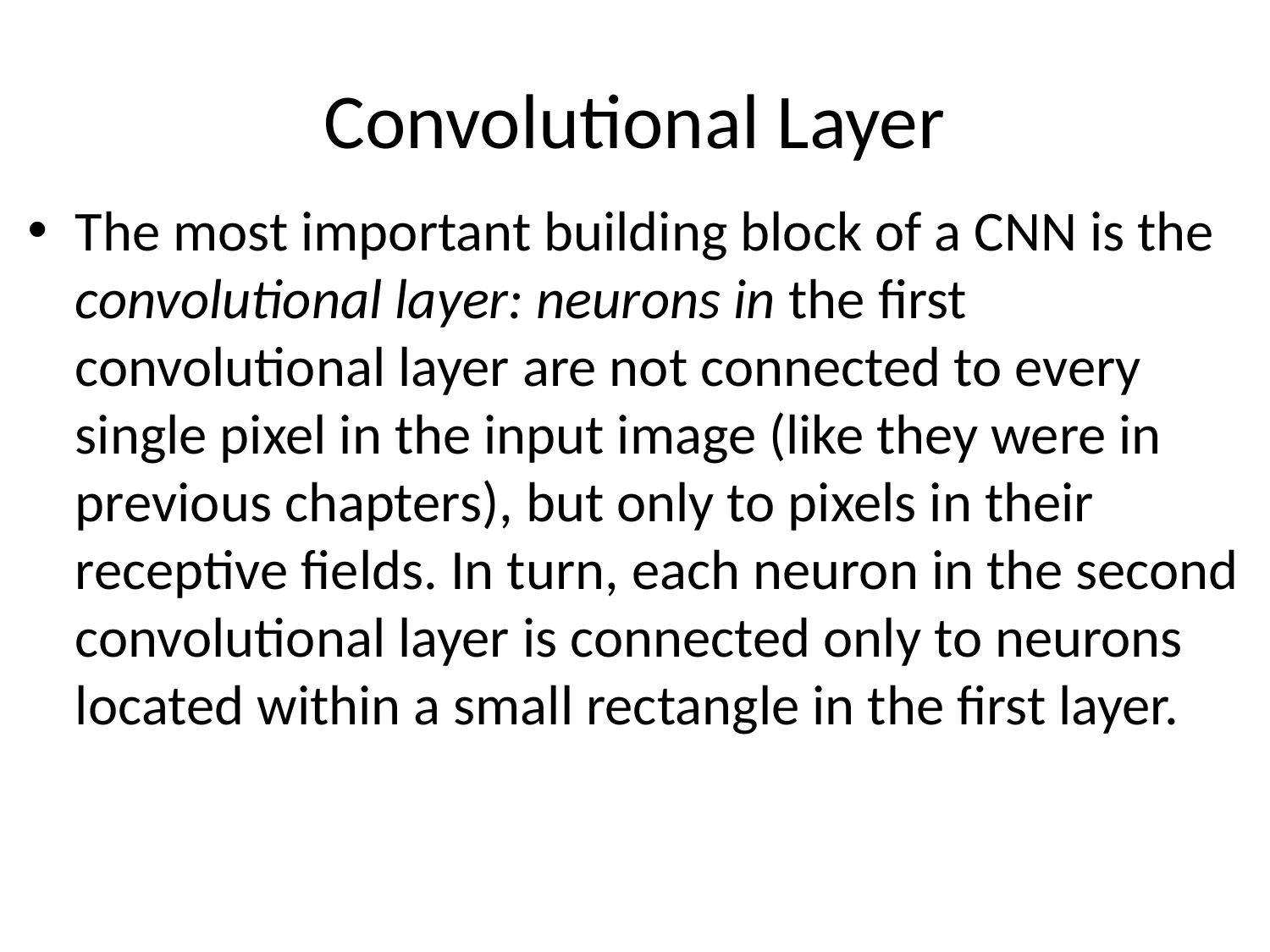

# Convolutional Layer
The most important building block of a CNN is the convolutional layer: neurons in the first convolutional layer are not connected to every single pixel in the input image (like they were in previous chapters), but only to pixels in their receptive fields. In turn, each neuron in the second convolutional layer is connected only to neurons located within a small rectangle in the first layer.